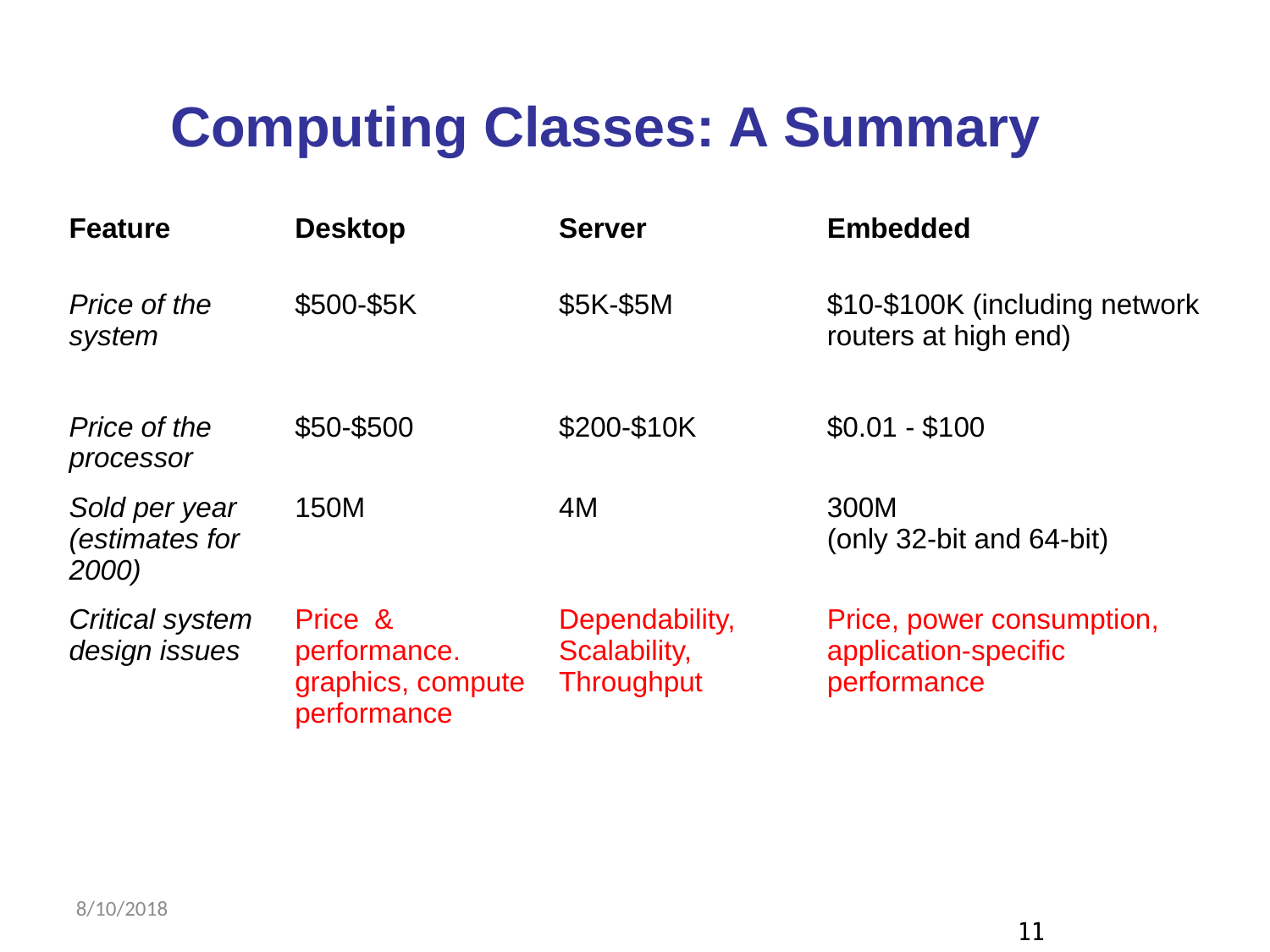

Computing Classes: A Summary
| Feature | Desktop | Server | Embedded |
| --- | --- | --- | --- |
| Price of the system | $500-$5K | $5K-$5M | $10-$100K (including network routers at high end) |
| Price of the processor | $50-$500 | $200-$10K | $0.01 - $100 |
| Sold per year (estimates for 2000) | 150M | 4M | 300M (only 32-bit and 64-bit) |
| Critical system design issues | Price & performance. graphics, compute performance | Dependability, Scalability, Throughput | Price, power consumption, application-specific performance |
8/10/2018
11